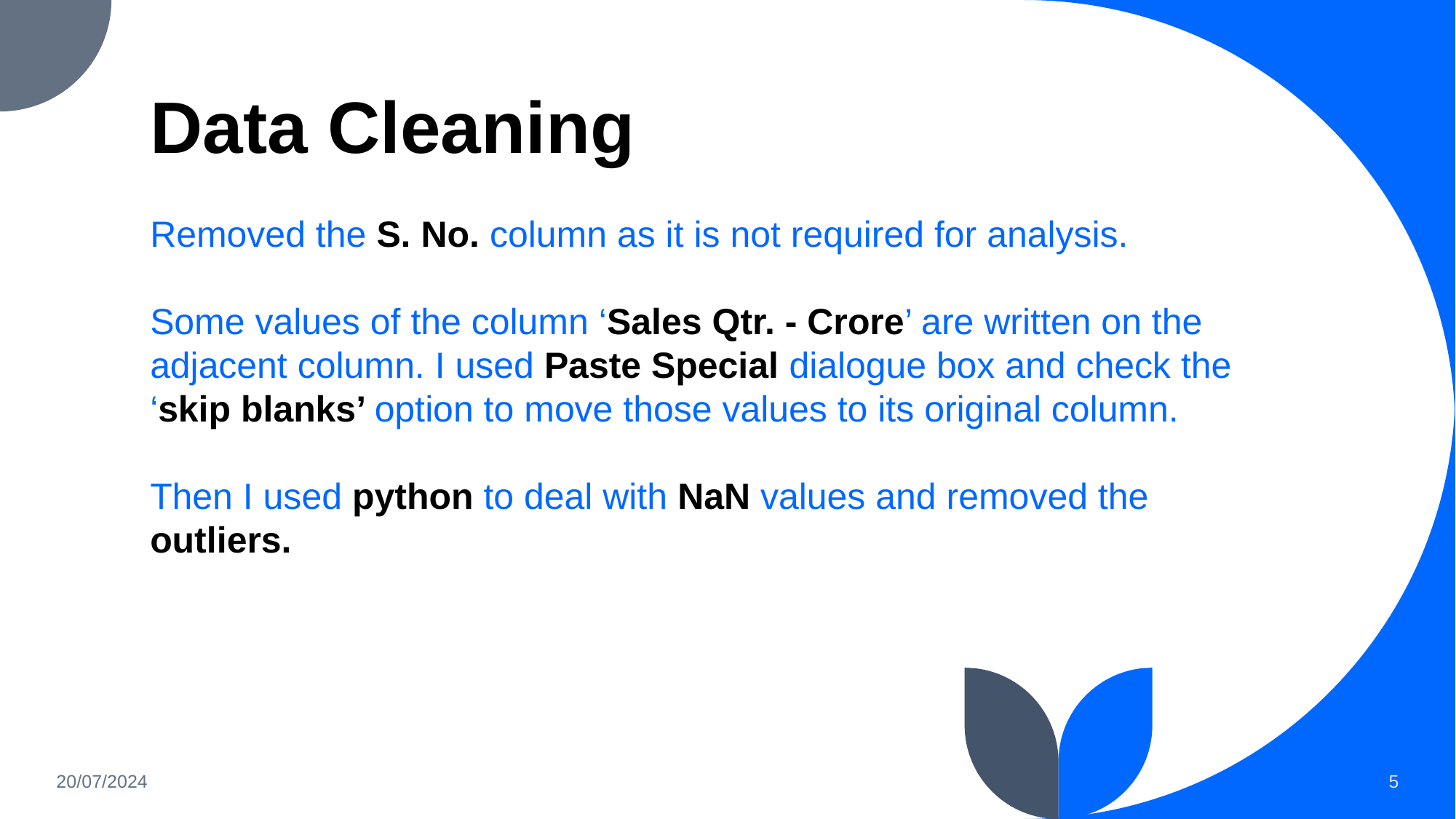

# Data Cleaning
Removed the S. No. column as it is not required for analysis.

Some values of the column ‘Sales Qtr. - Crore’ are written on the adjacent column. I used Paste Special dialogue box and check the ‘skip blanks’ option to move those values to its original column.

Then I used python to deal with NaN values and removed the outliers.

20/07/2024
5